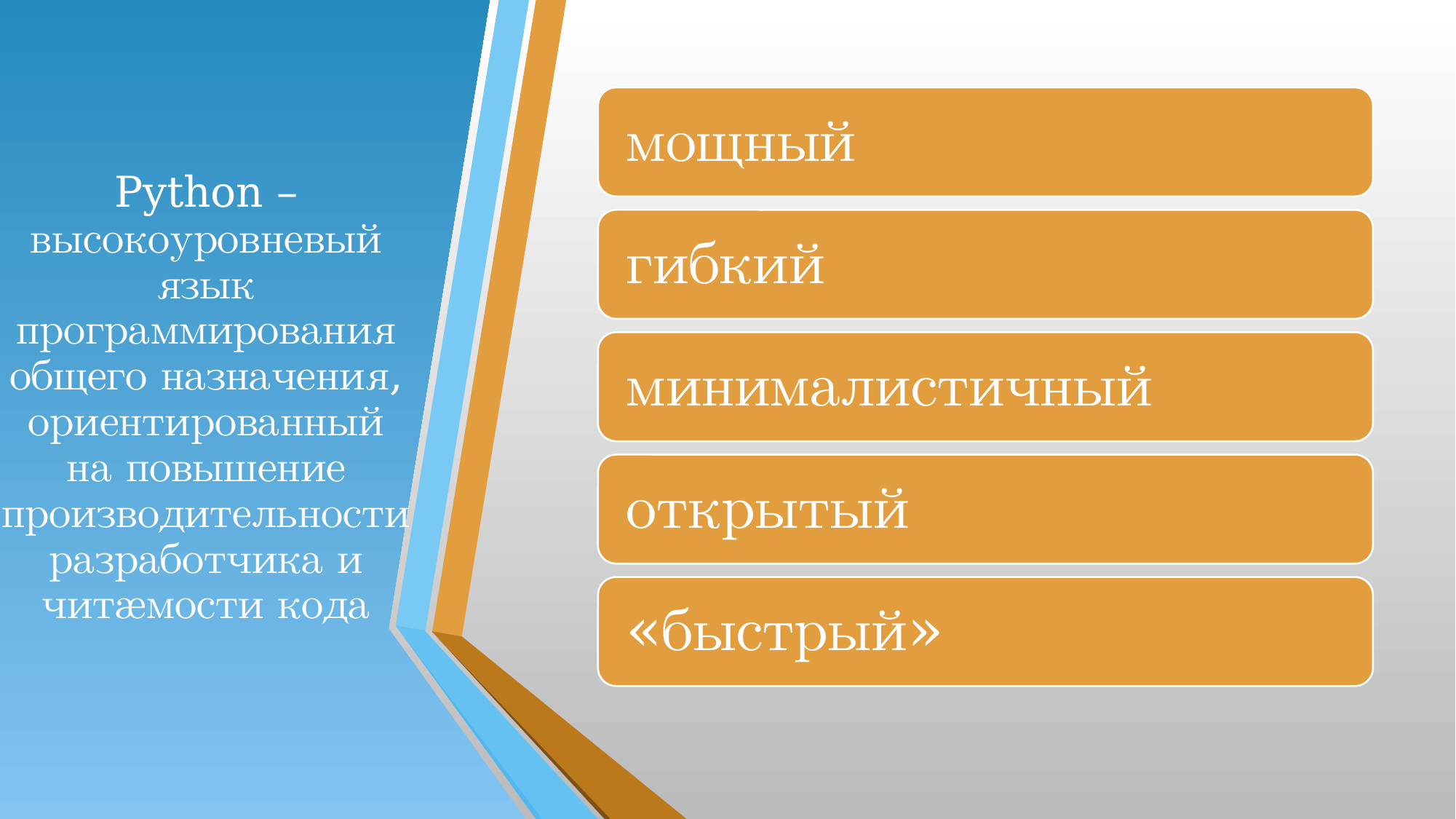

мощный
гибкий
минималистичный
открытый
«быстрый»
# Python – высокоуровневый язык программирования общего назначения, ориентированный на повышение производительности разработчика и читаемости кода